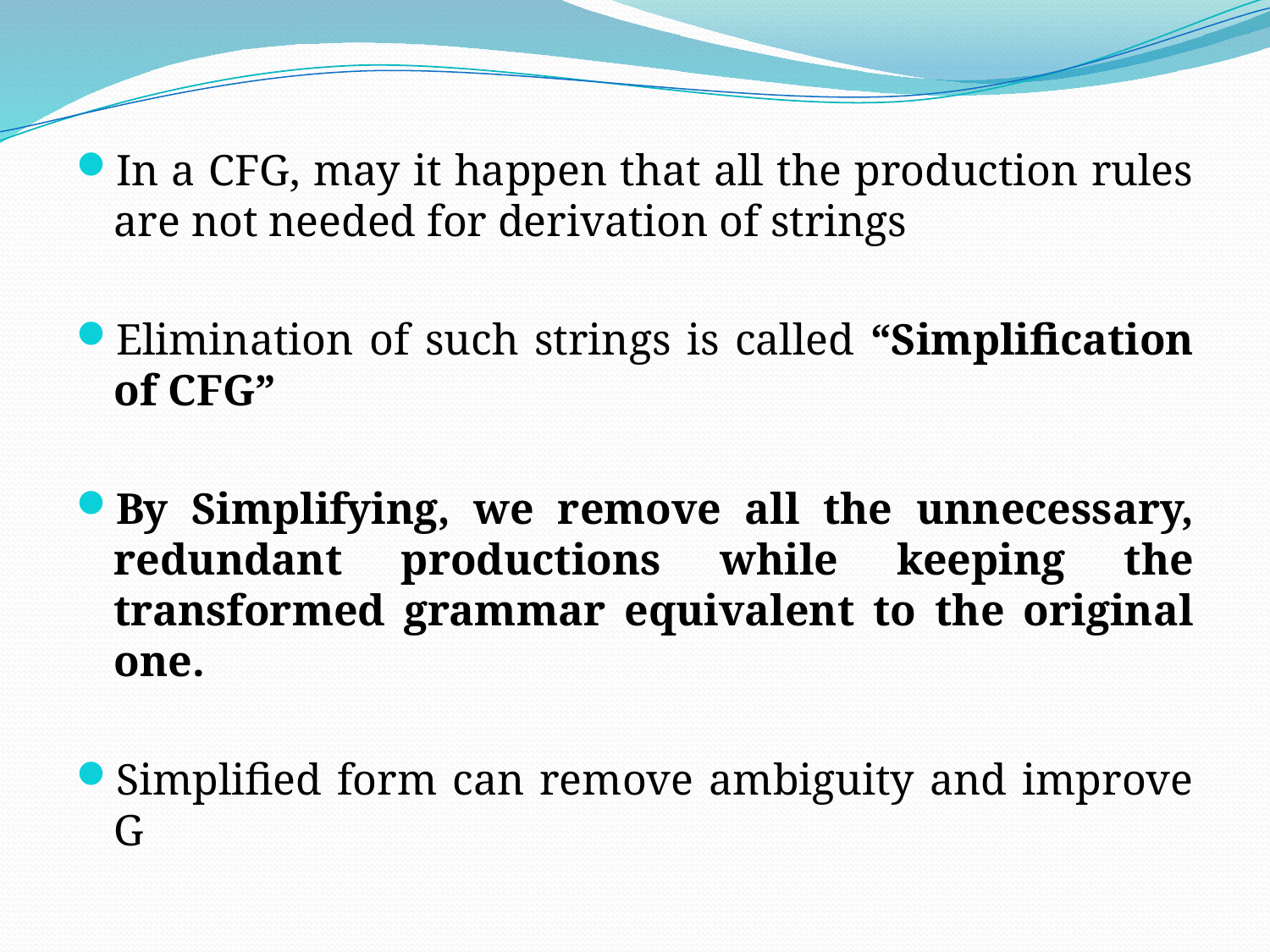

In a CFG, may it happen that all the production rules are not needed for derivation of strings

Elimination of such strings is called “Simplification of CFG”

By Simplifying, we remove all the unnecessary, redundant productions while keeping the transformed grammar equivalent to the original one.

Simplified form can remove ambiguity and improve G